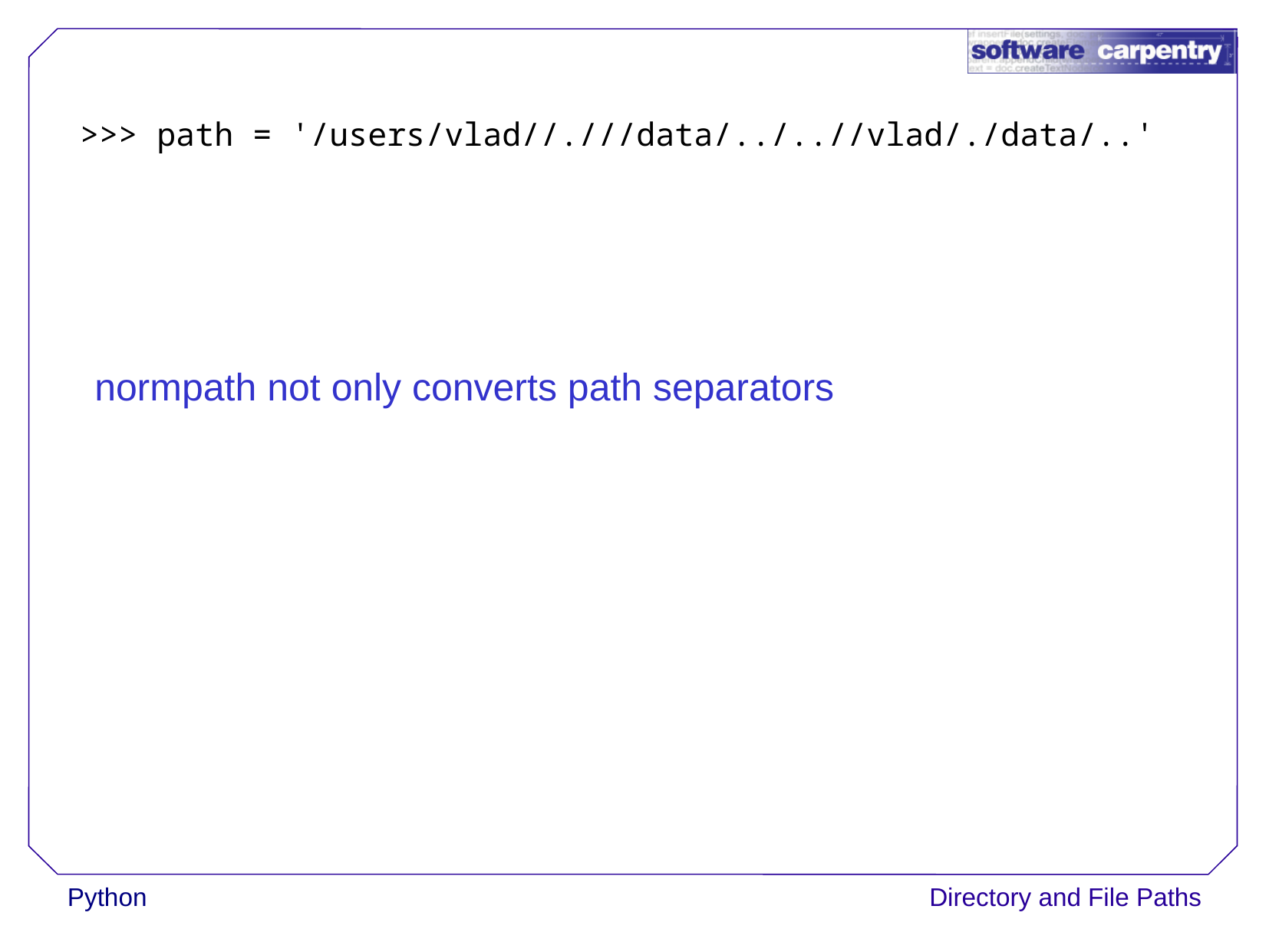

>>> path = '/users/vlad//.///data/../..//vlad/./data/..'

normpath not only converts path separators